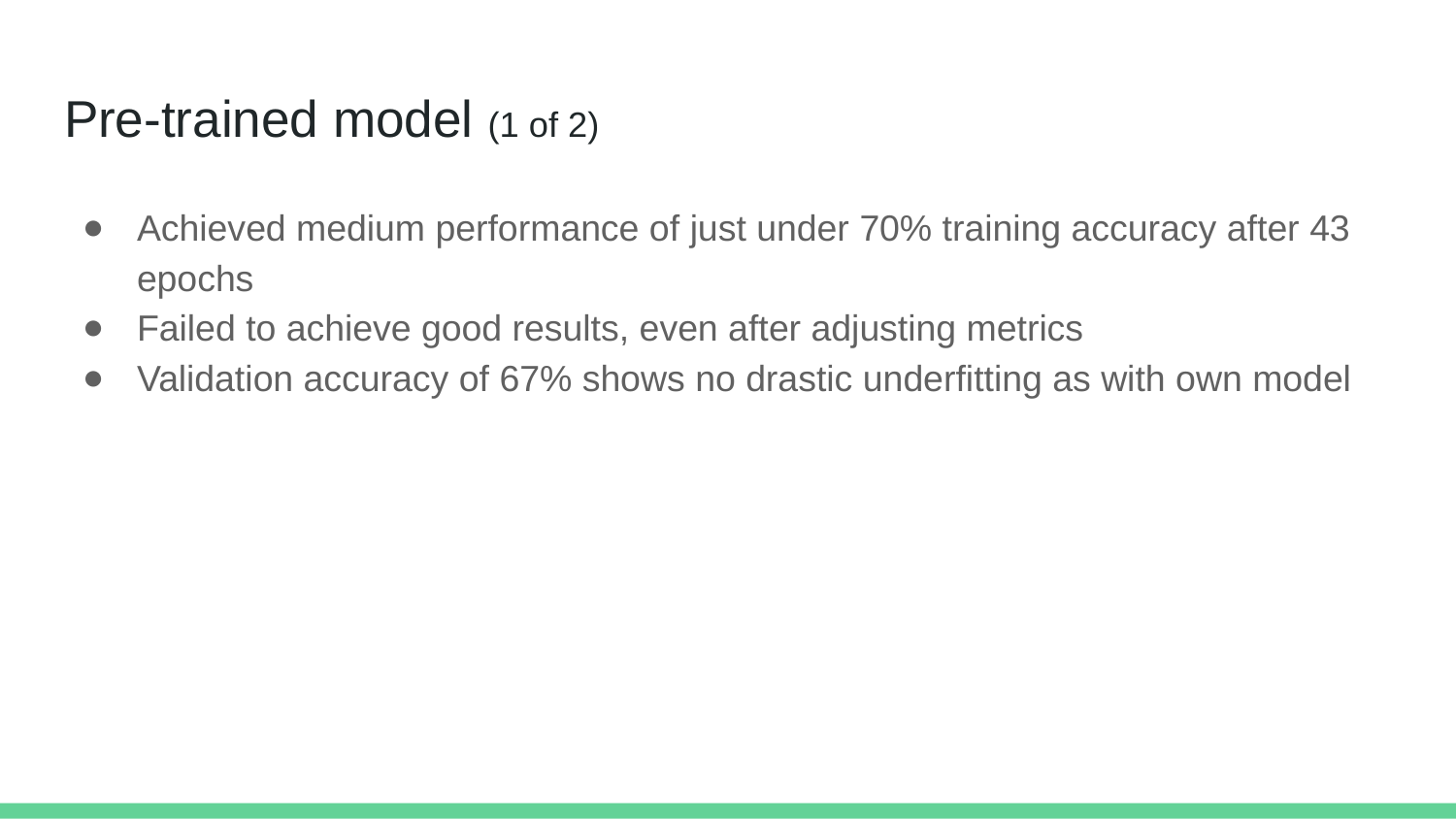

# Pre-trained model (1 of 2)
Achieved medium performance of just under 70% training accuracy after 43 epochs
Failed to achieve good results, even after adjusting metrics
Validation accuracy of 67% shows no drastic underfitting as with own model